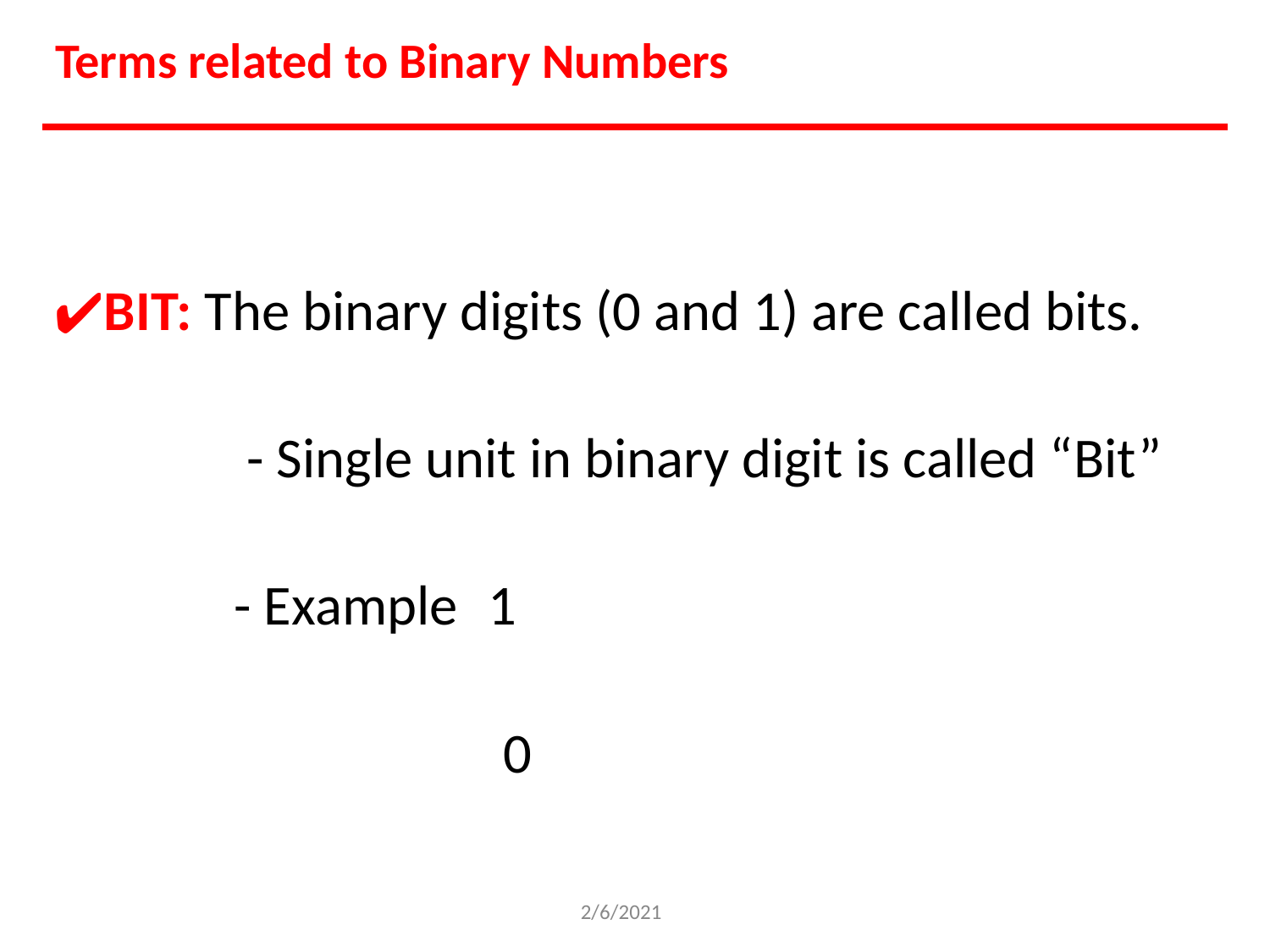

Terms related to Binary Numbers

BIT: The binary digits (0 and 1) are called bits.

- Single unit in binary digit is called “Bit”

- Example	1

0
2/6/2021